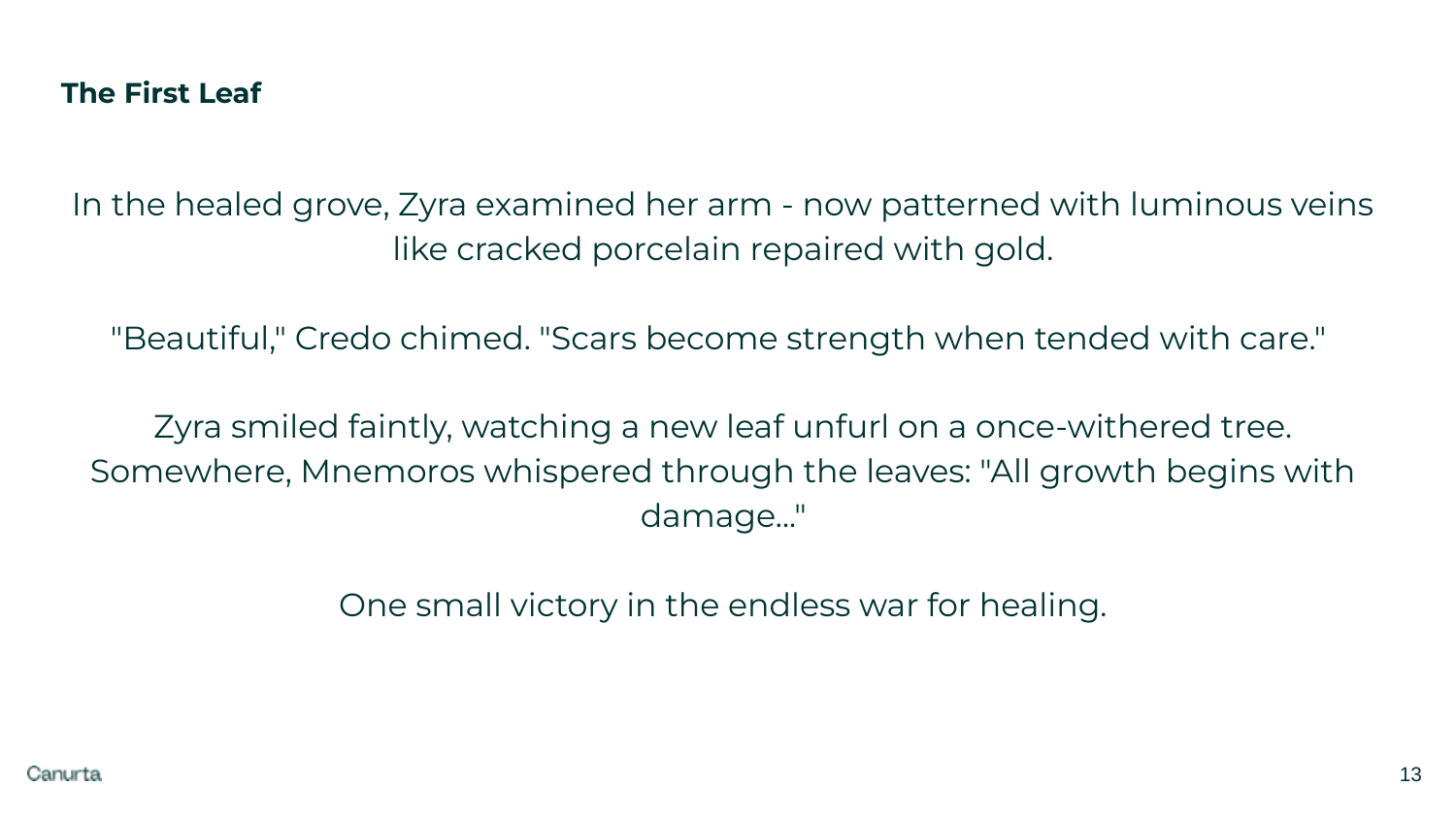

The First Leaf

In the healed grove, Zyra examined her arm - now patterned with luminous veins like cracked porcelain repaired with gold.

"Beautiful," Credo chimed. "Scars become strength when tended with care."

Zyra smiled faintly, watching a new leaf unfurl on a once-withered tree. Somewhere, Mnemoros whispered through the leaves: "All growth begins with damage..."

One small victory in the endless war for healing.

13